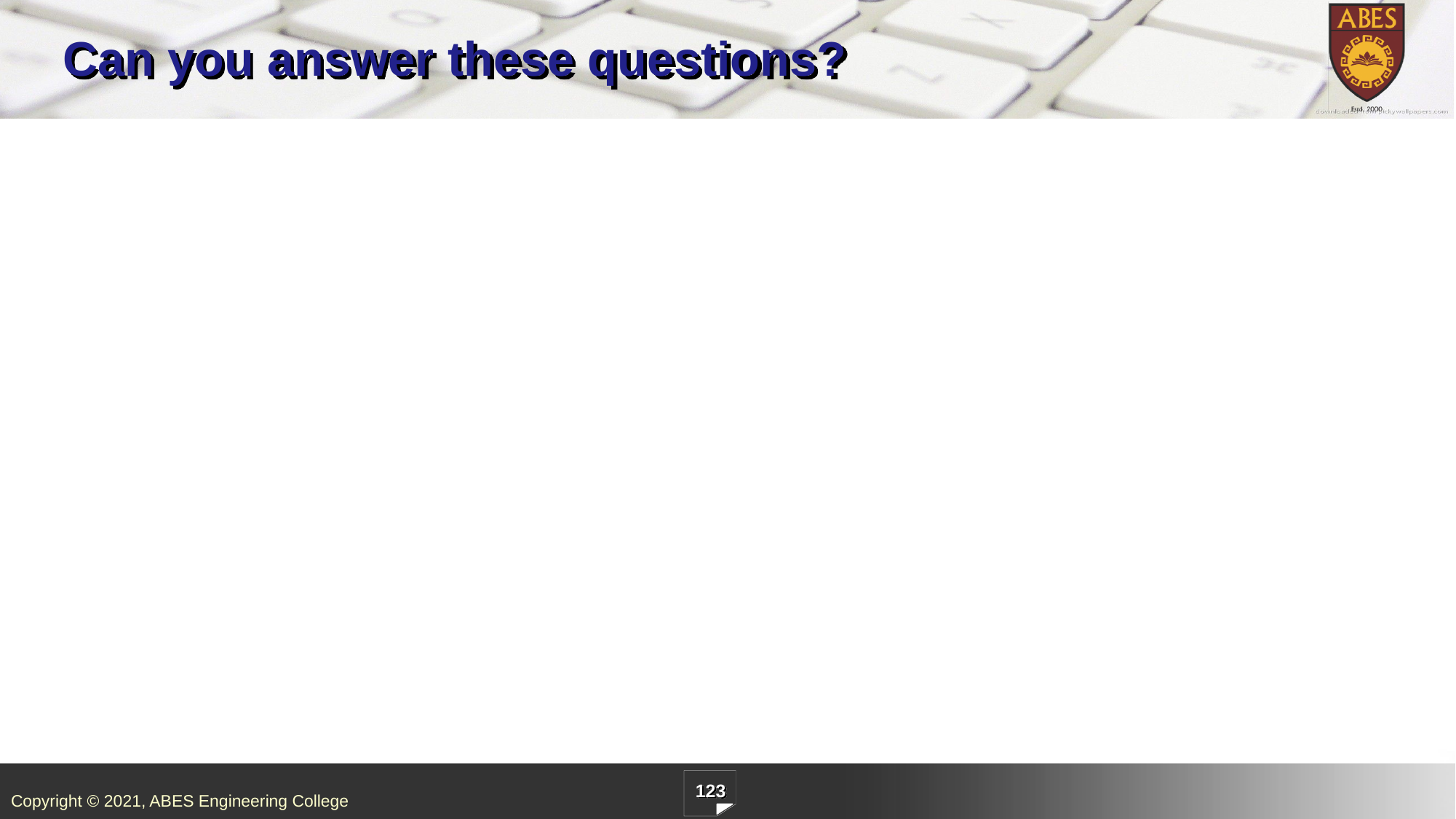

# Can you answer these questions?

123